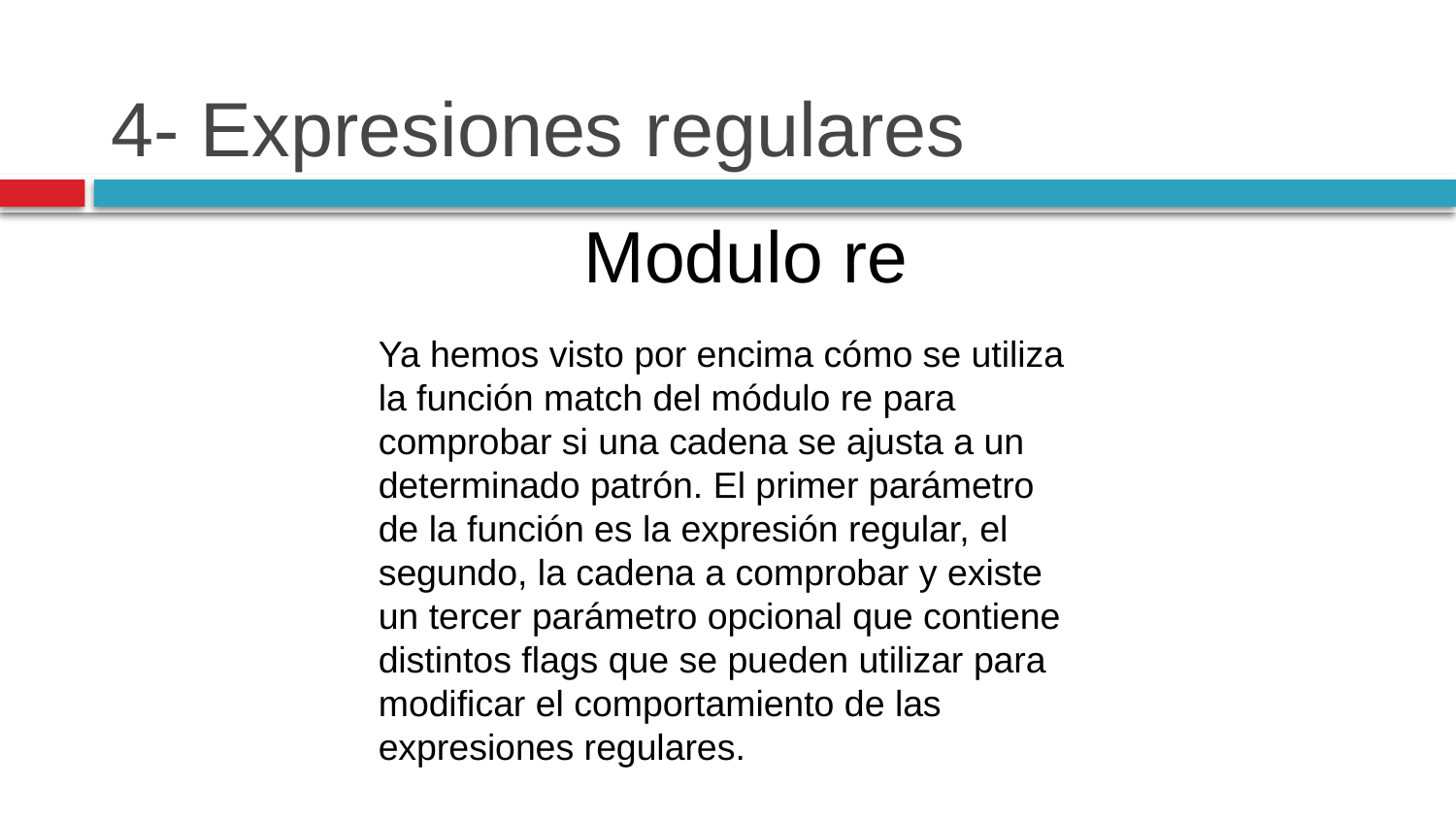

# 4- Expresiones regulares
Modulo re
Ya hemos visto por encima cómo se utiliza la función match del módulo re para comprobar si una cadena se ajusta a un determinado patrón. El primer parámetro de la función es la expresión regular, el segundo, la cadena a comprobar y existe un tercer parámetro opcional que contiene distintos flags que se pueden utilizar para modificar el comportamiento de las expresiones regulares.